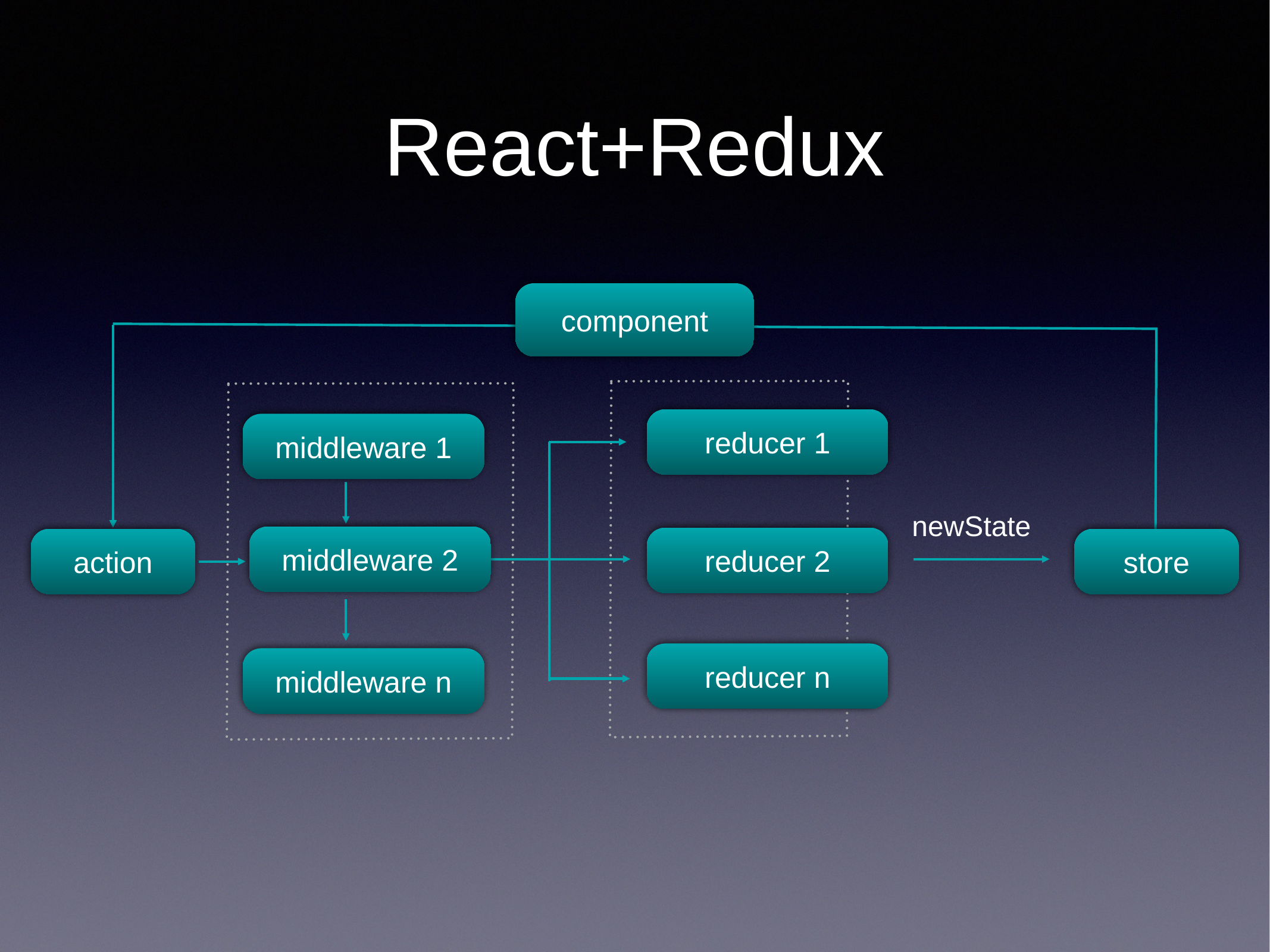

# React+Redux
component

reducer 1
middleware 1

newState
middleware 2
reducer 2
action
store

reducer n
middleware n

22